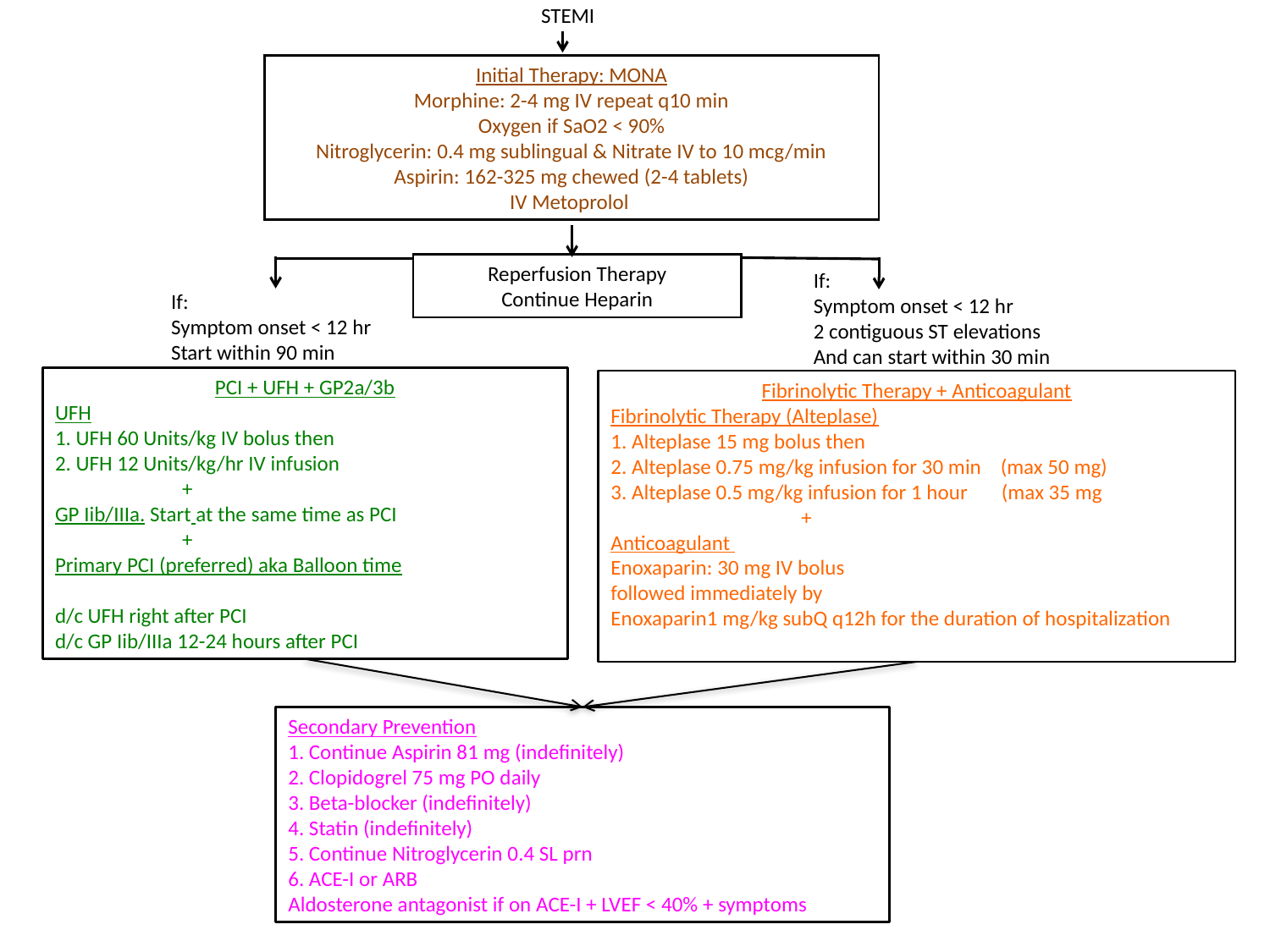

STEMI
Initial Therapy: MONA
Morphine: 2-4 mg IV repeat q10 min
Oxygen if SaO2 < 90%
Nitroglycerin: 0.4 mg sublingual & Nitrate IV to 10 mcg/min
Aspirin: 162-325 mg chewed (2-4 tablets)
IV Metoprolol
Reperfusion Therapy
Continue Heparin
If:
Symptom onset < 12 hr
2 contiguous ST elevations
And can start within 30 min
If:
Symptom onset < 12 hr
Start within 90 min
PCI + UFH + GP2a/3b
UFH
1. UFH 60 Units/kg IV bolus then
2. UFH 12 Units/kg/hr IV infusion
	+
GP Iib/IIIa. Start at the same time as PCI
	+
Primary PCI (preferred) aka Balloon time

d/c UFH right after PCI
d/c GP Iib/IIIa 12-24 hours after PCI
Fibrinolytic Therapy + Anticoagulant
Fibrinolytic Therapy (Alteplase)
1. Alteplase 15 mg bolus then
2. Alteplase 0.75 mg/kg infusion for 30 min    (max 50 mg)
3. Alteplase 0.5 mg/kg infusion for 1 hour       (max 35 mg
	+
Anticoagulant
Enoxaparin: 30 mg IV bolus
followed immediately by
Enoxaparin1 mg/kg subQ q12h for the duration of hospitalization

Secondary Prevention
1. Continue Aspirin 81 mg (indefinitely)
2. Clopidogrel 75 mg PO daily
3. Beta-blocker (indefinitely)
4. Statin (indefinitely)
5. Continue Nitroglycerin 0.4 SL prn
6. ACE-I or ARB
Aldosterone antagonist if on ACE-I + LVEF < 40% + symptoms